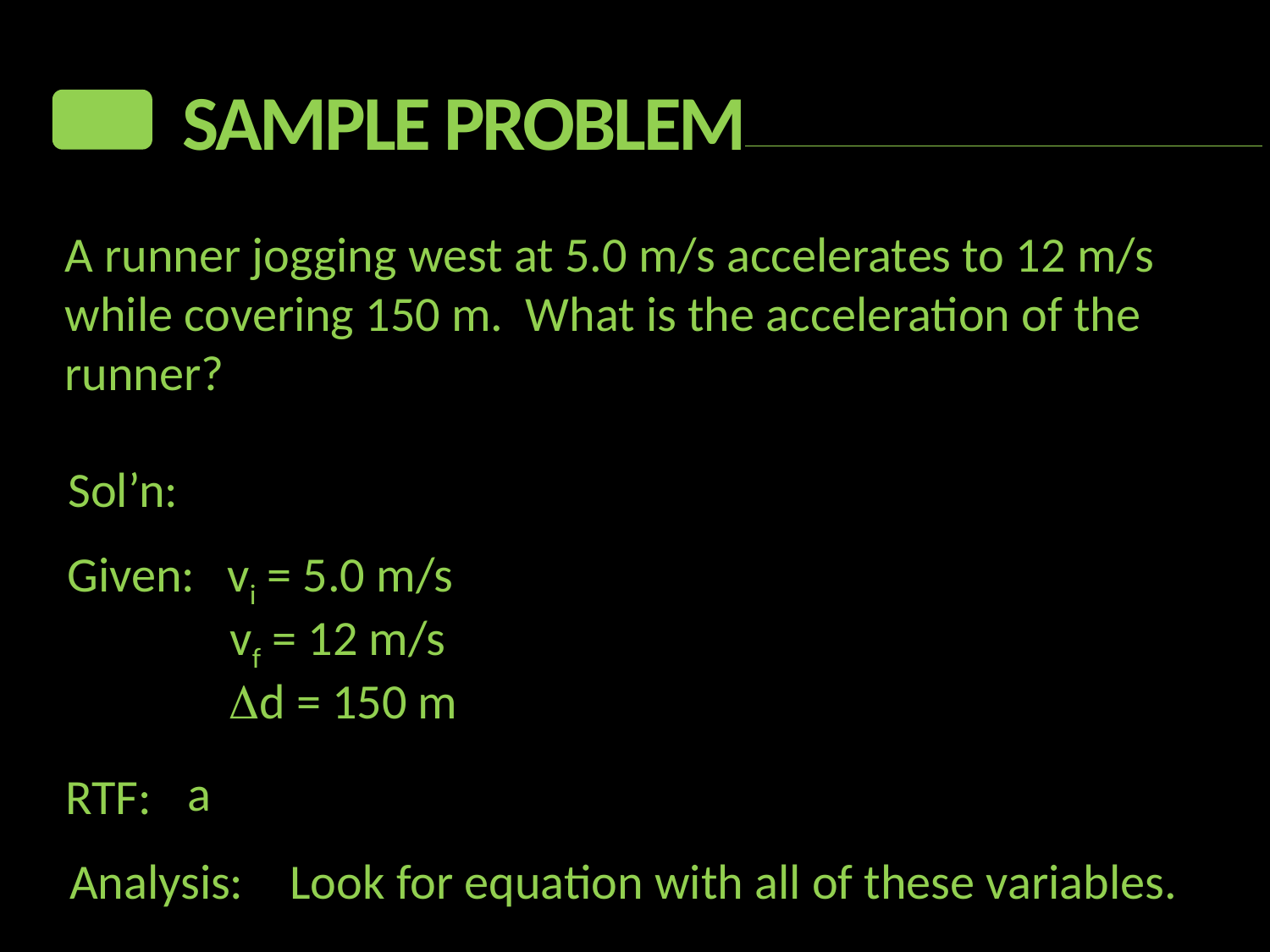

Sample Problem

A runner jogging west at 5.0 m/s accelerates to 12 m/s while covering 150 m.  What is the acceleration of the runner?
Sol’n:
Given:
vi = 5.0 m/s
vf = 12 m/s
Δd = 150 m
a
RTF:
Analysis:
Look for equation with all of these variables.